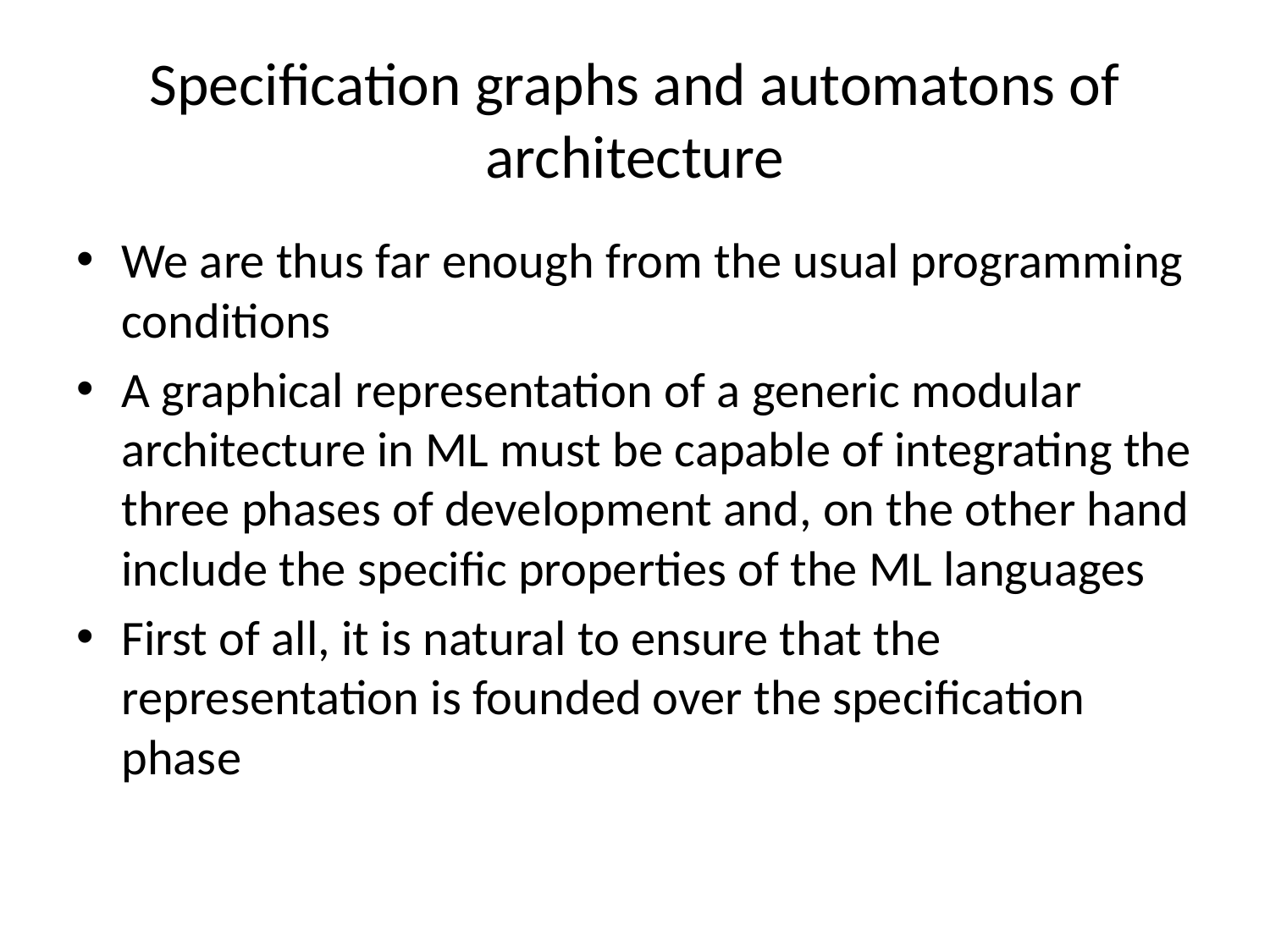

# Specification graphs and automatons of architecture
We are thus far enough from the usual programming conditions
A graphical representation of a generic modular architecture in ML must be capable of integrating the three phases of development and, on the other hand include the specific properties of the ML languages
First of all, it is natural to ensure that the representation is founded over the specification phase